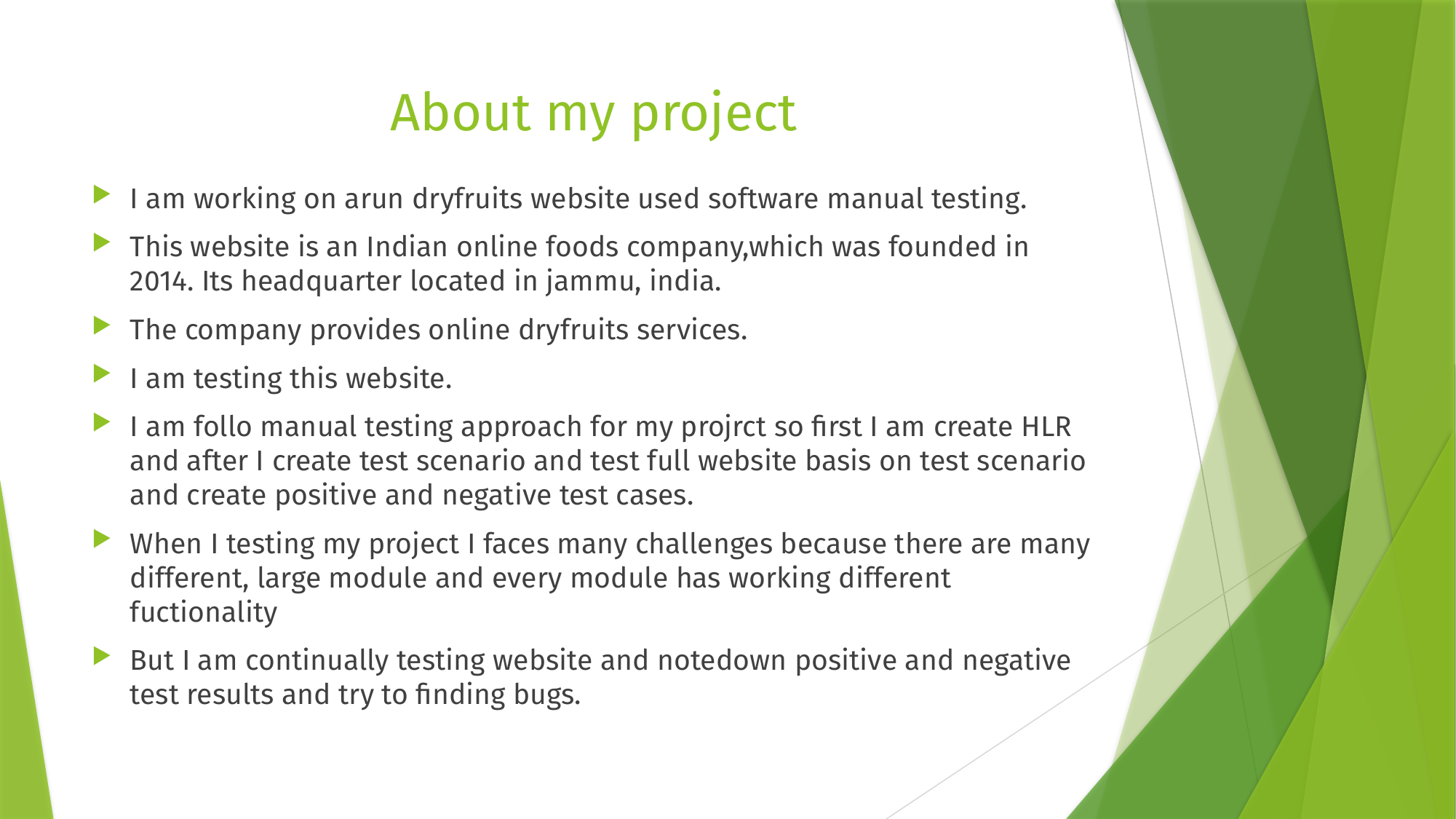

# About my project
I am working on arun dryfruits website used software manual testing.
This website is an Indian online foods company,which was founded in 2014. Its headquarter located in jammu, india.
The company provides online dryfruits services.
I am testing this website.
I am follo manual testing approach for my projrct so first I am create HLR and after I create test scenario and test full website basis on test scenario and create positive and negative test cases.
When I testing my project I faces many challenges because there are many different, large module and every module has working different fuctionality
But I am continually testing website and notedown positive and negative test results and try to finding bugs.